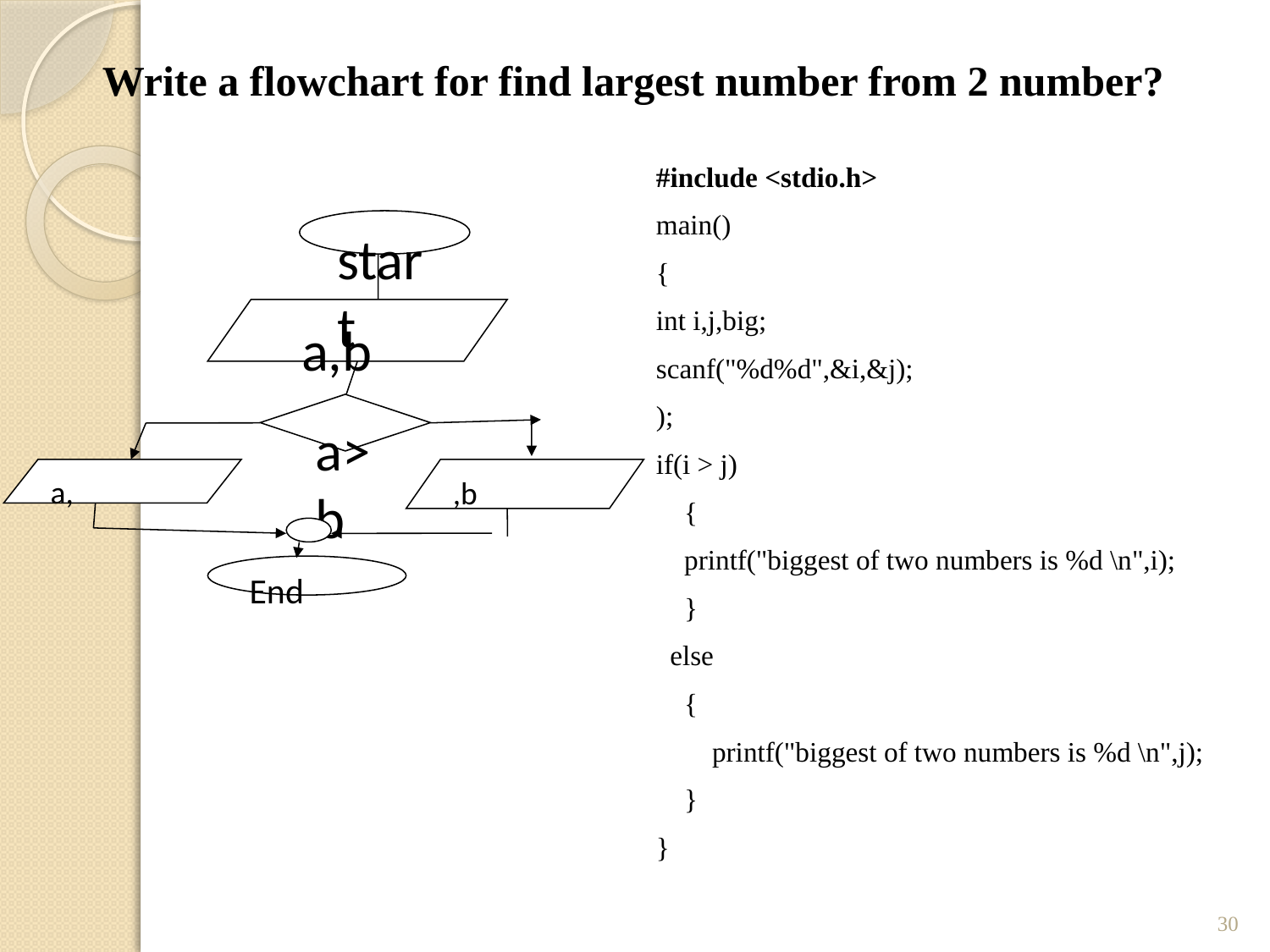

Write a flowchart for find largest number from 2 number?
#include <stdio.h>
main()
{
int i,j,big;
scanf("%d%d",&i,&j);
);
if(i > j)
    {
    printf("biggest of two numbers is %d \n",i);
    }
  else
    {
        printf("biggest of two numbers is %d \n",j);
    }
}
start

   a,b

a>b

a,
,b

End

30